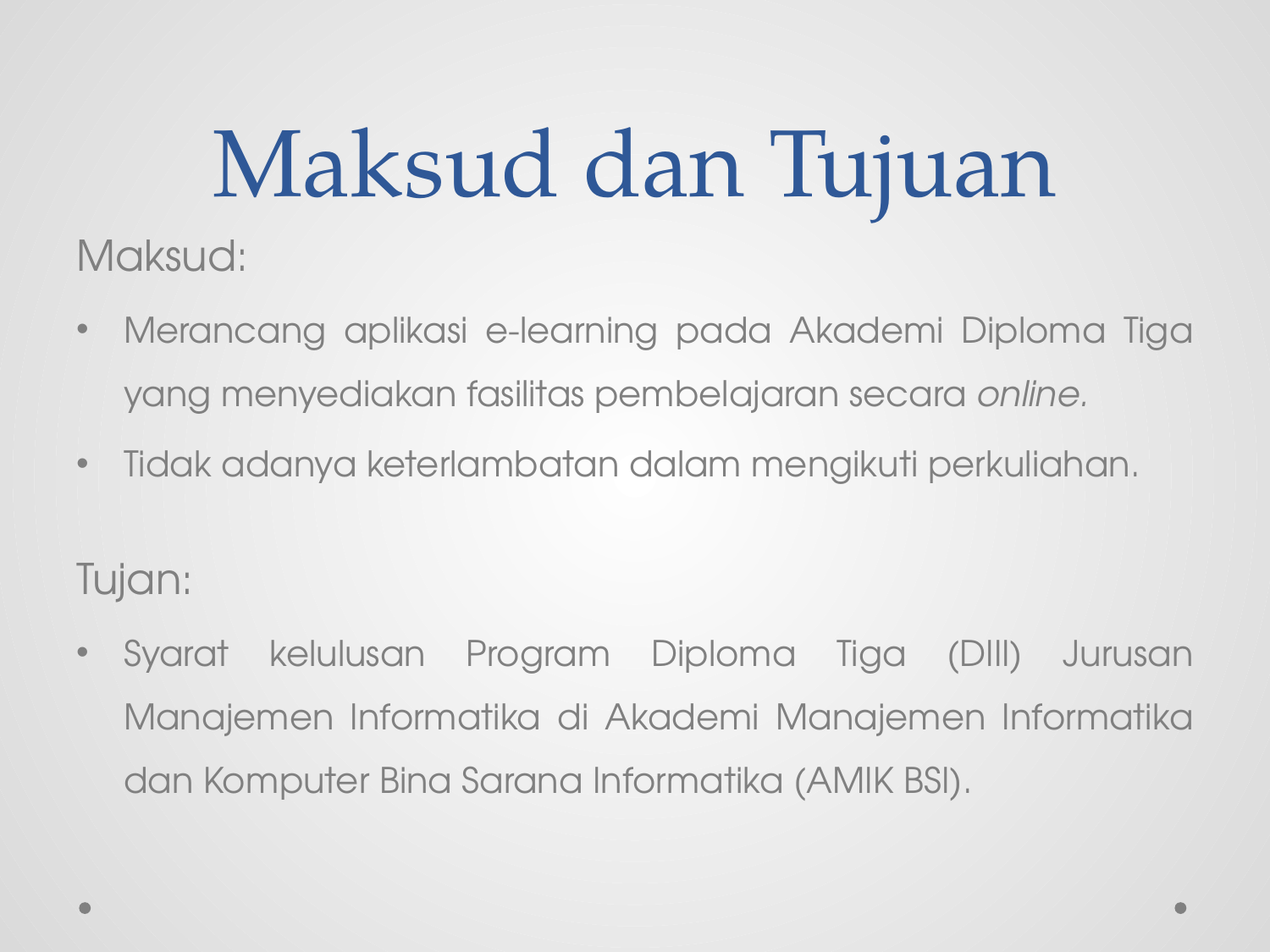

# Maksud dan Tujuan
Maksud:
Merancang aplikasi e-learning pada Akademi Diploma Tiga yang menyediakan fasilitas pembelajaran secara online.
Tidak adanya keterlambatan dalam mengikuti perkuliahan.

Tujan:
Syarat kelulusan Program Diploma Tiga (DIII) Jurusan Manajemen Informatika di Akademi Manajemen Informatika dan Komputer Bina Sarana Informatika (AMIK BSI).